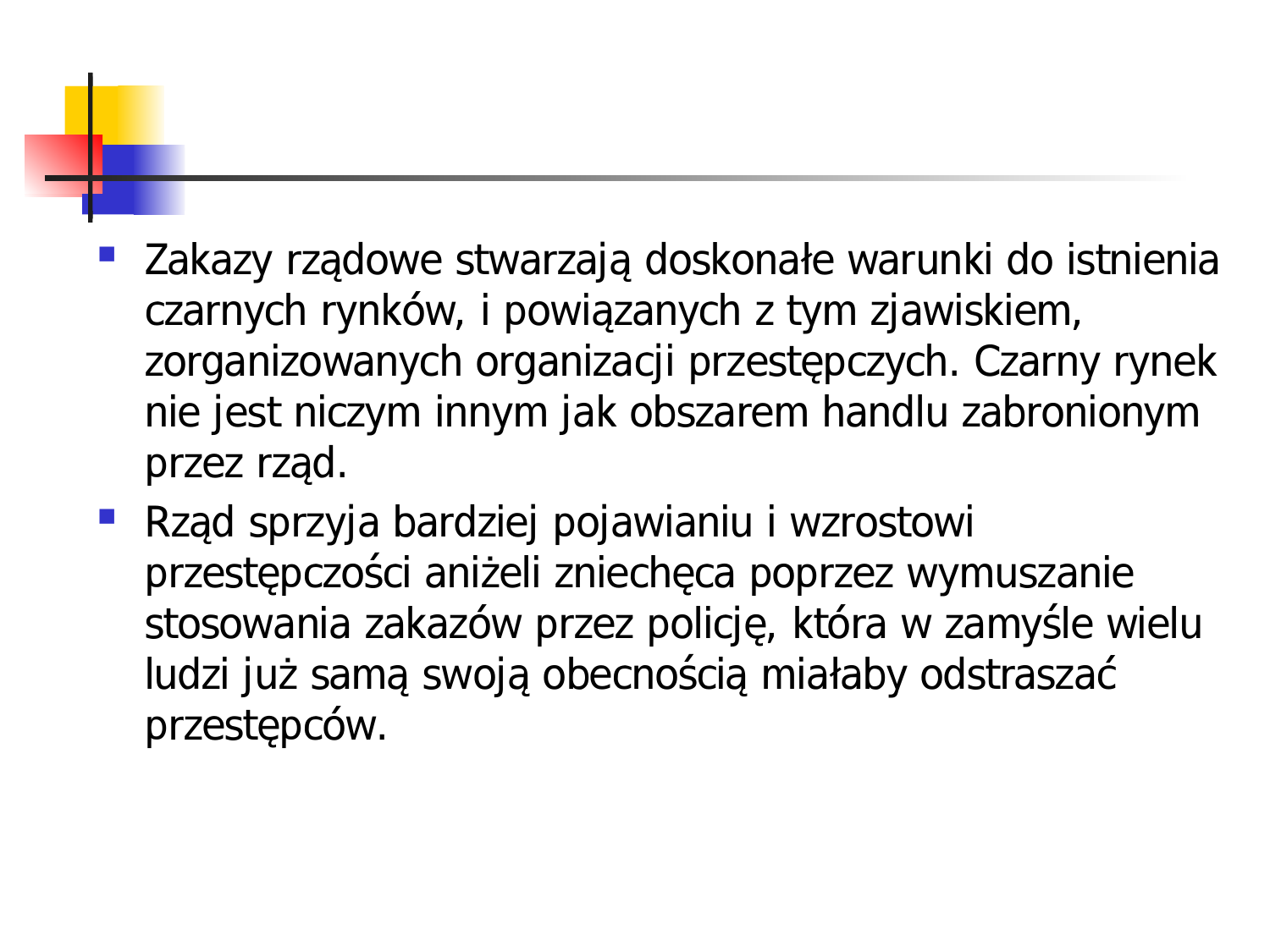

#
Zakazy rządowe stwarzają doskonałe warunki do istnienia czarnych rynków, i powiązanych z tym zjawiskiem, zorganizowanych organizacji przestępczych. Czarny rynek nie jest niczym innym jak obszarem handlu zabronionym przez rząd.
Rząd sprzyja bardziej pojawianiu i wzrostowi przestępczości aniżeli zniechęca poprzez wymuszanie stosowania zakazów przez policję, która w zamyśle wielu ludzi już samą swoją obecnością miałaby odstraszać przestępców.